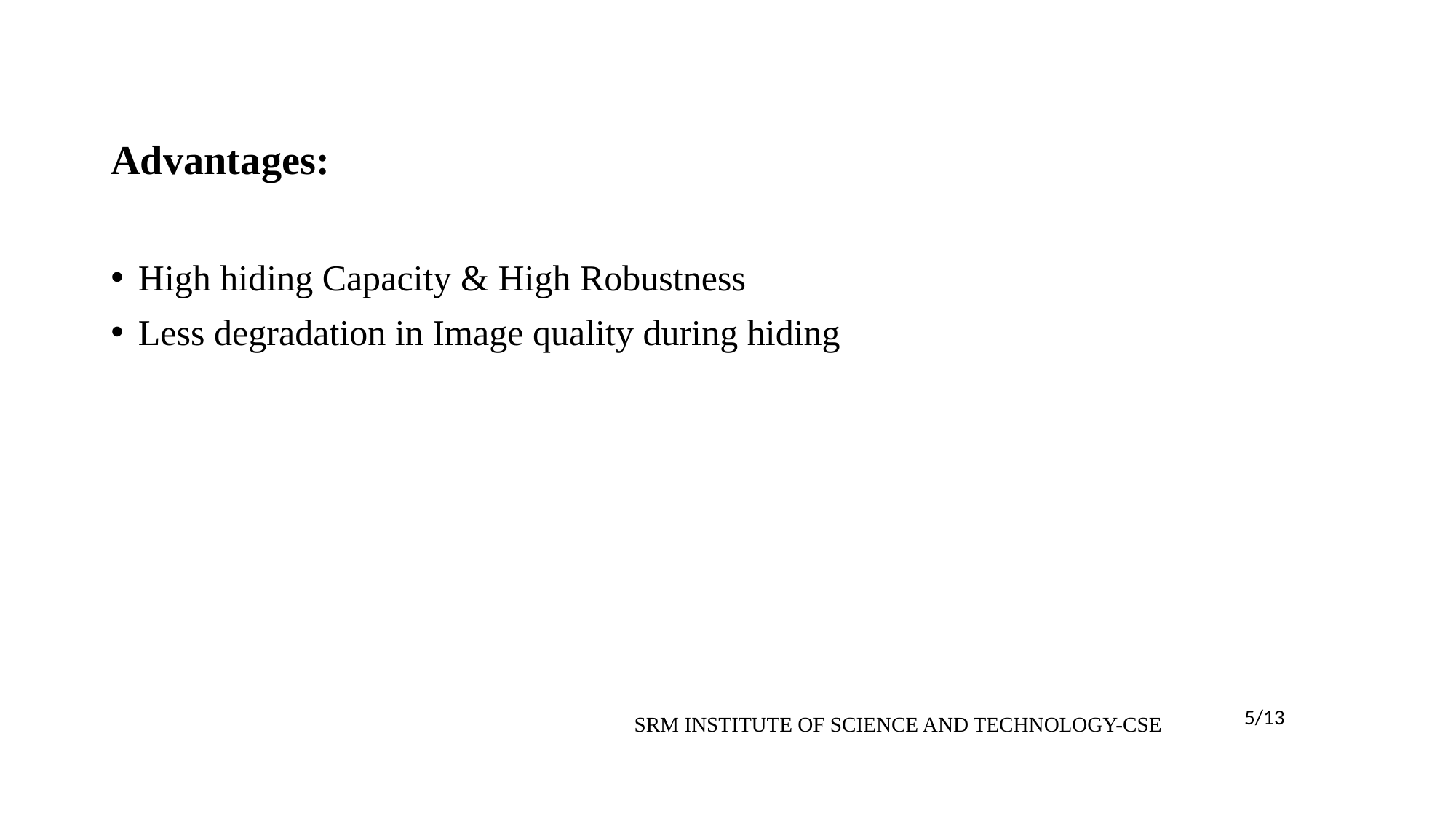

# Advantages:
High hiding Capacity & High Robustness
Less degradation in Image quality during hiding

5/13
SRM INSTITUTE OF SCIENCE AND TECHNOLOGY-CSE